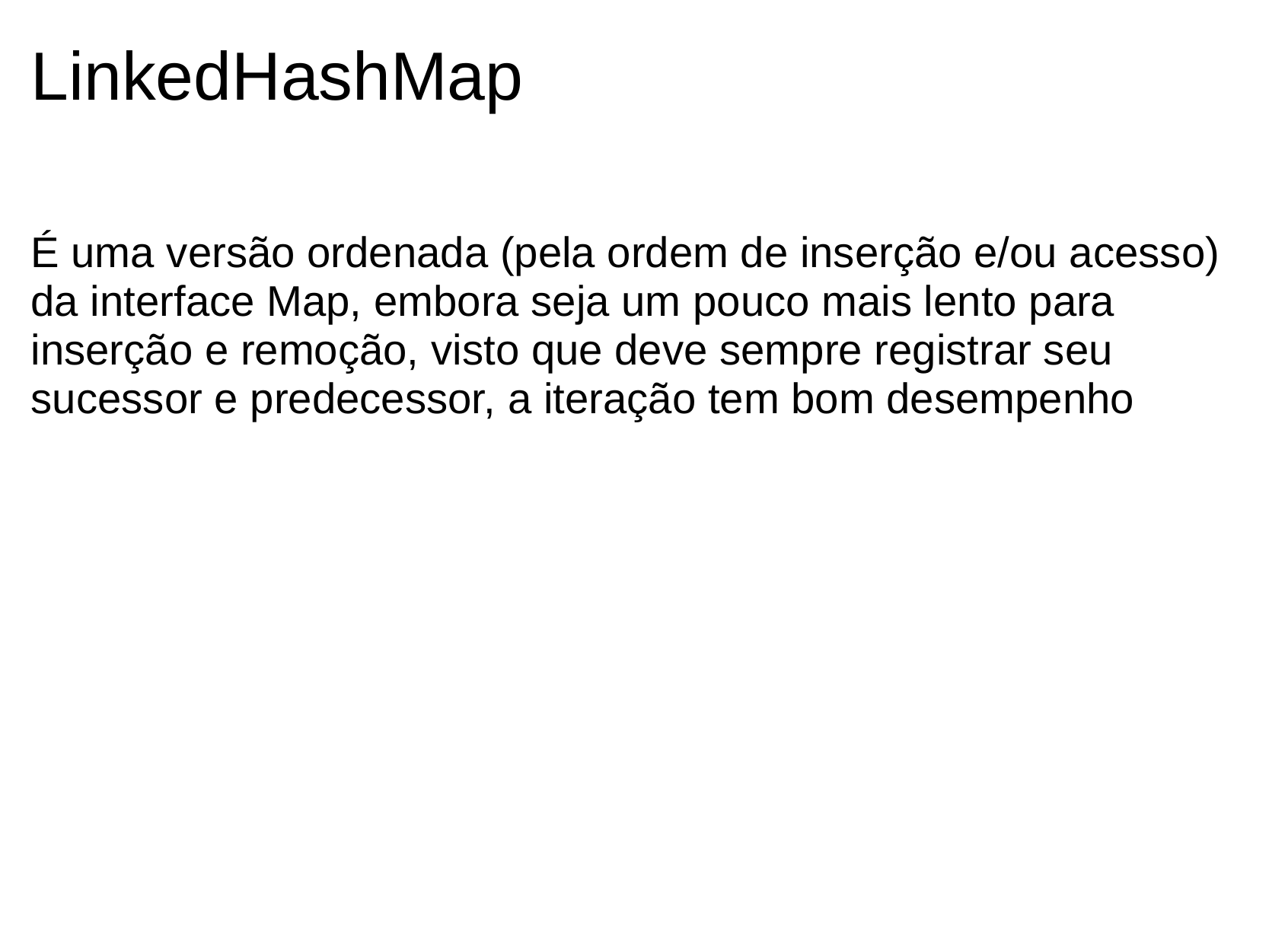

# LinkedHashMap
É uma versão ordenada (pela ordem de inserção e/ou acesso) da interface Map, embora seja um pouco mais lento para inserção e remoção, visto que deve sempre registrar seu sucessor e predecessor, a iteração tem bom desempenho